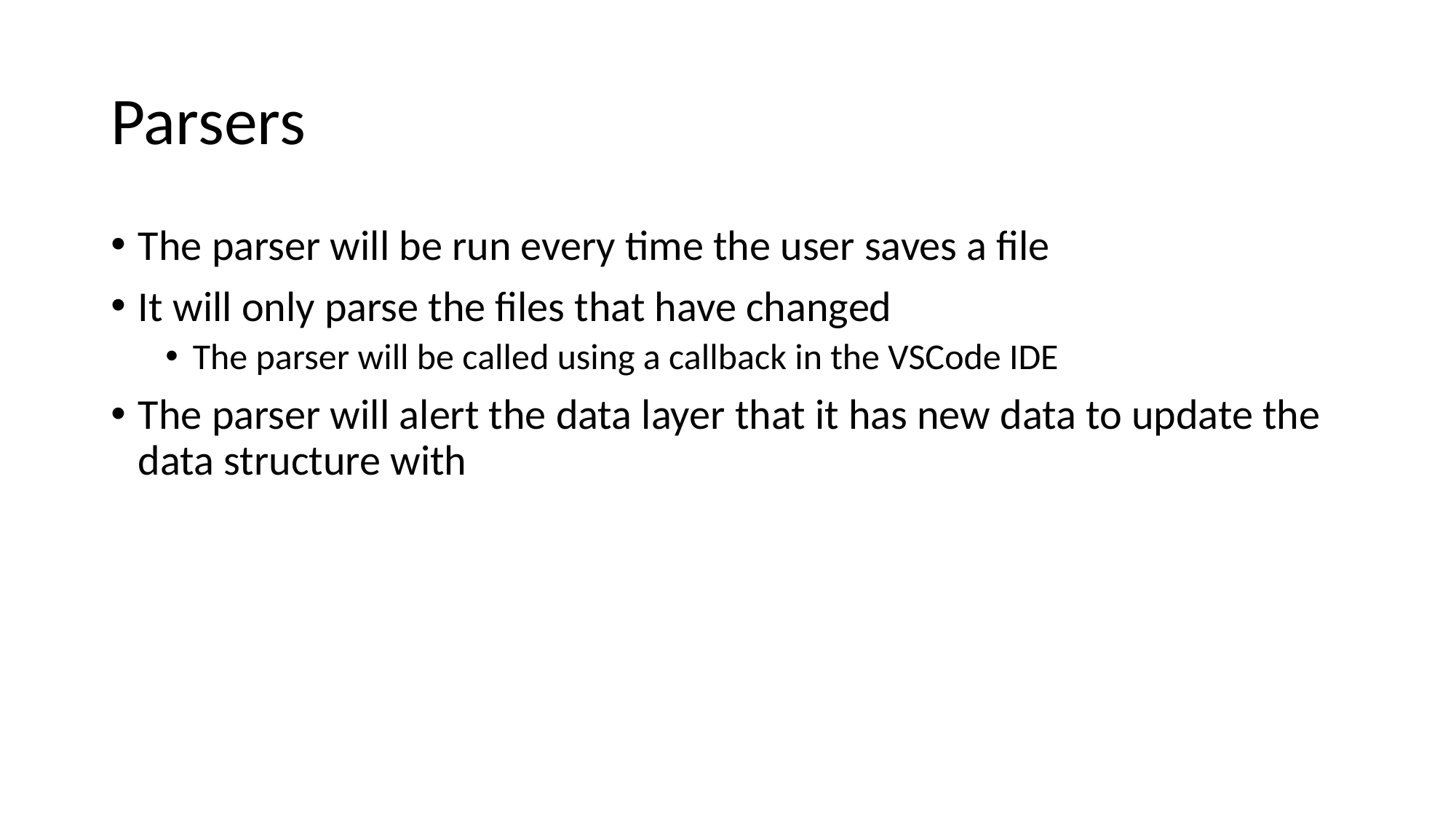

# Parsers
The parser will be run every time the user saves a file
It will only parse the files that have changed
The parser will be called using a callback in the VSCode IDE
The parser will alert the data layer that it has new data to update the data structure with